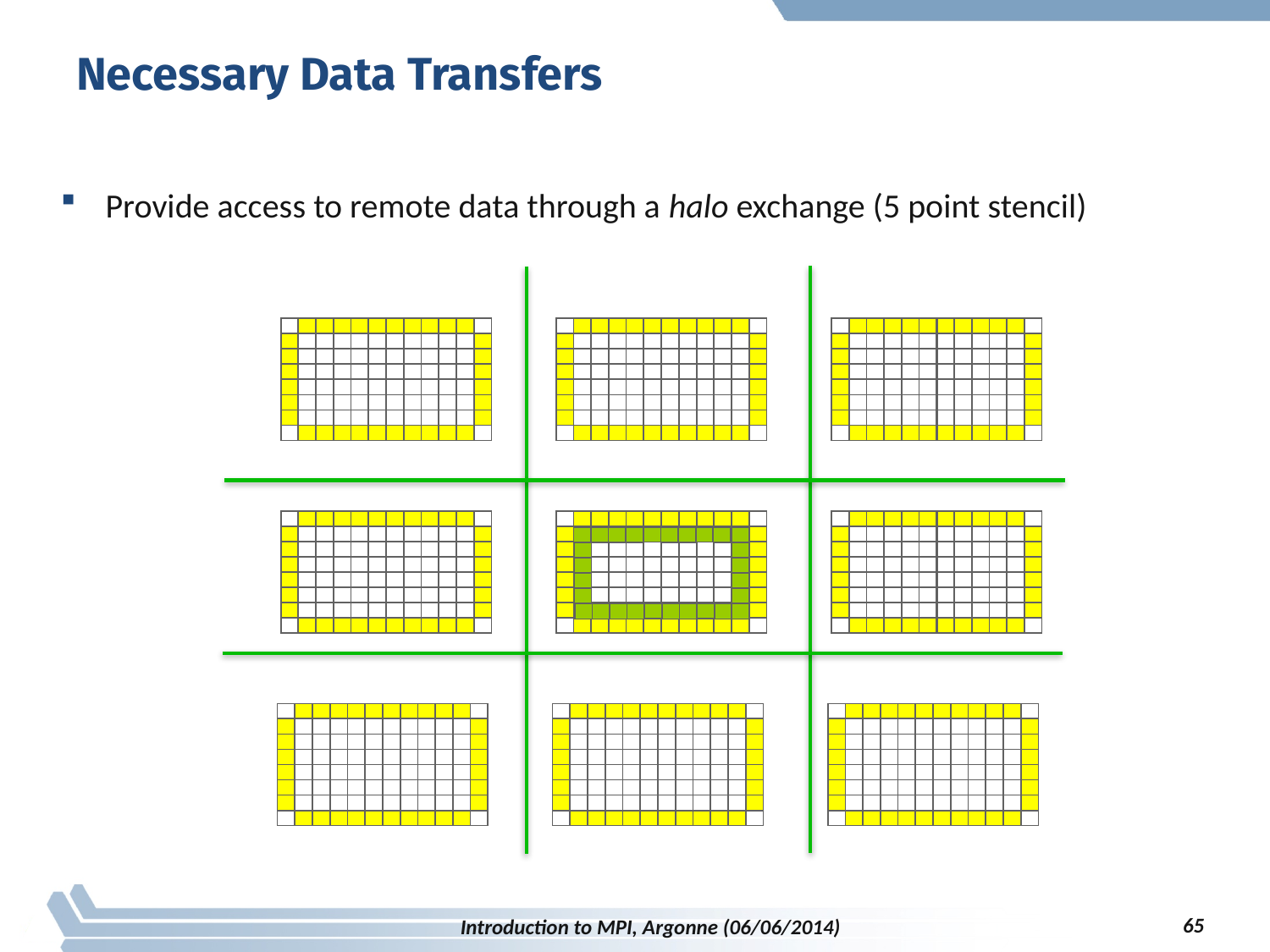

# Necessary Data Transfers
Provide access to remote data through a halo exchange (5 point stencil)

65
Introduction to MPI, Argonne (06/06/2014)